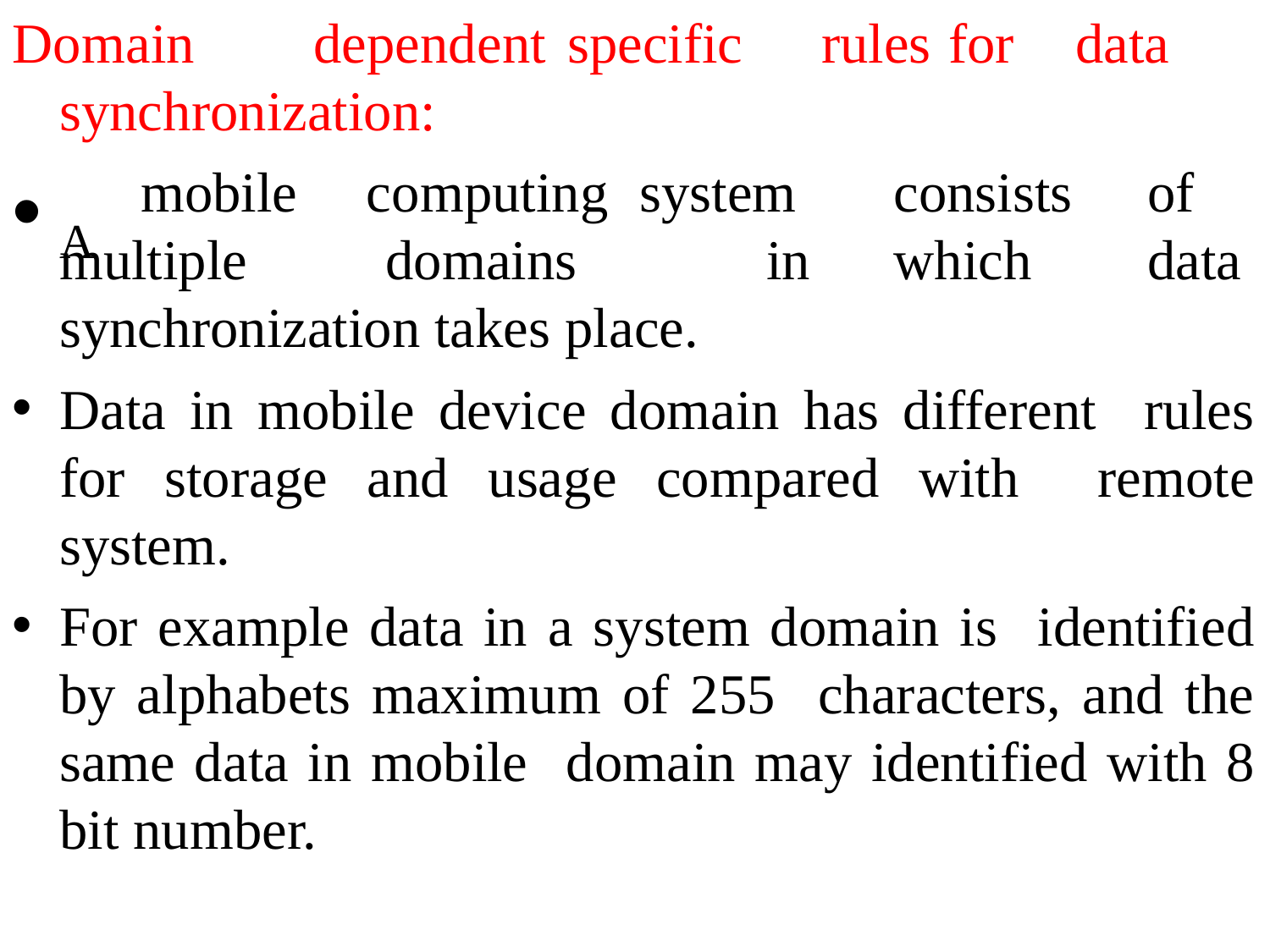

Domain	dependent	specific	rules	for	data  synchronization:
A
mobile
computing	system	consists	of  domains		in	which	data
multiple
synchronization takes place.
Data in mobile device domain has different  rules for storage and usage compared with  remote system.
For example data in a system domain is  identified by alphabets maximum of 255  characters, and the same data in mobile  domain may identified with 8 bit number.